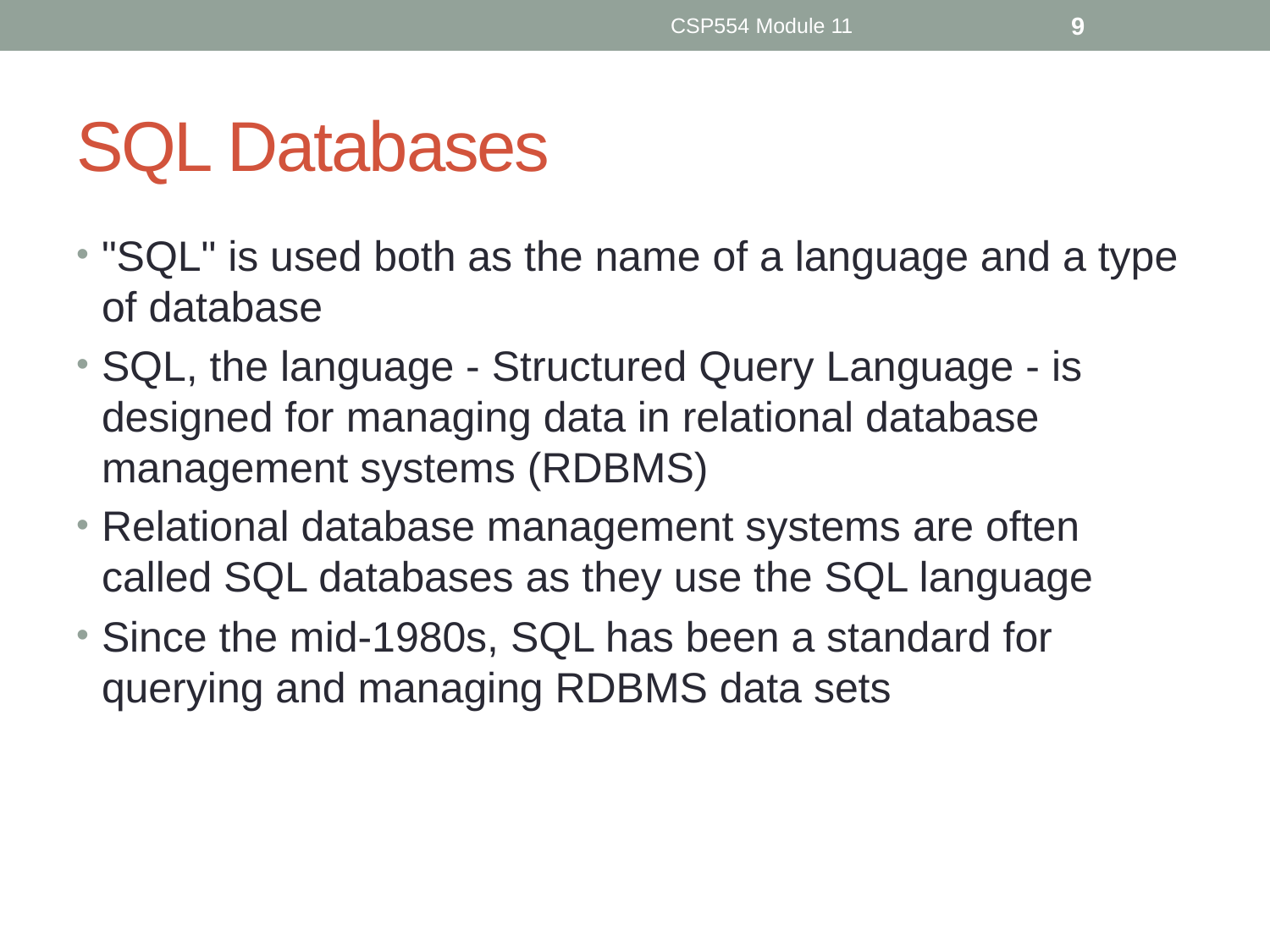

CSP554 Module 11
9
# SQL Databases
"SQL" is used both as the name of a language and a type of database
SQL, the language - Structured Query Language - is designed for managing data in relational database management systems (RDBMS)
Relational database management systems are often called SQL databases as they use the SQL language
Since the mid-1980s, SQL has been a standard for querying and managing RDBMS data sets